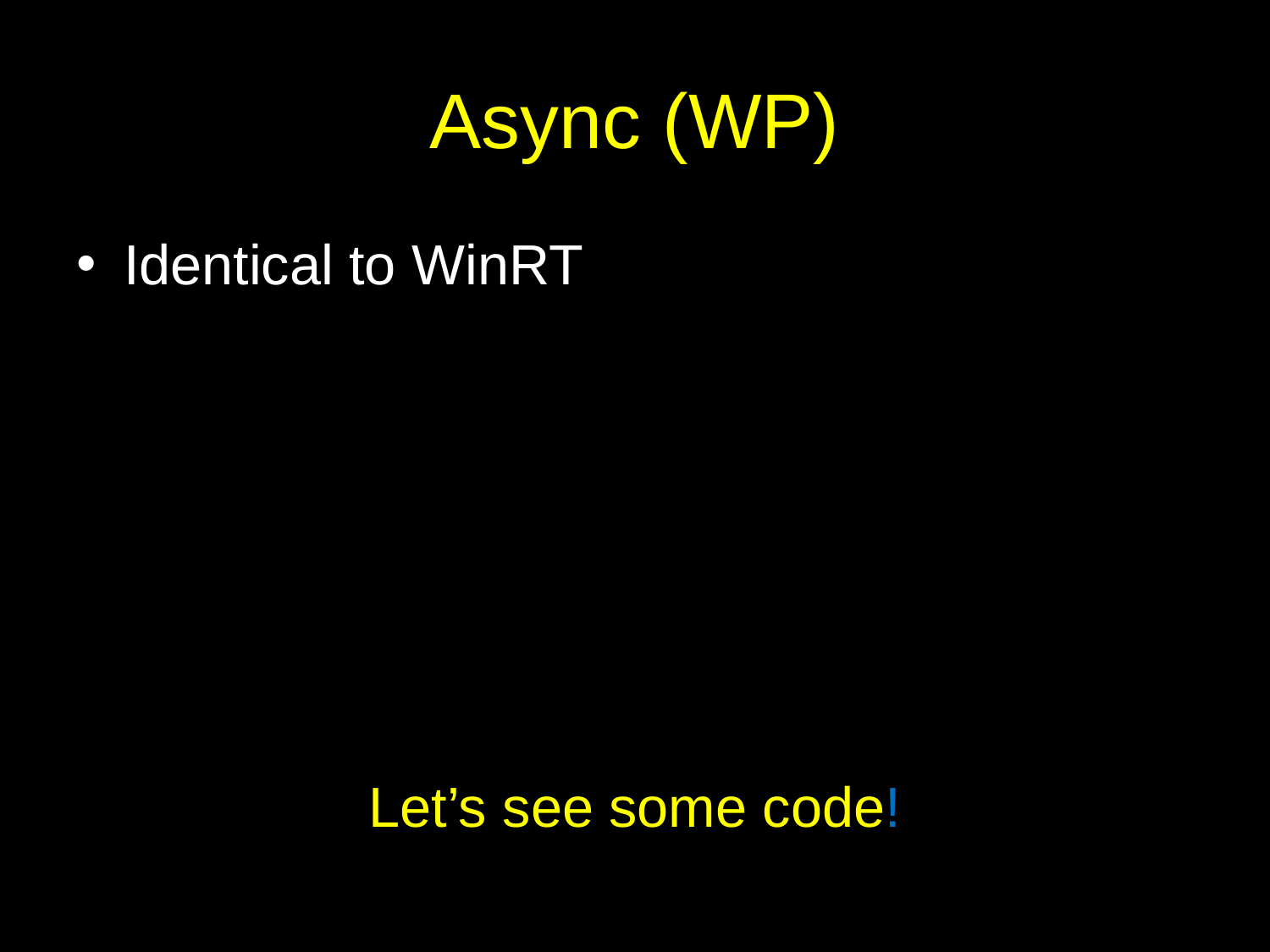

# Async (WP)
Identical to WinRT

Let’s see some code!